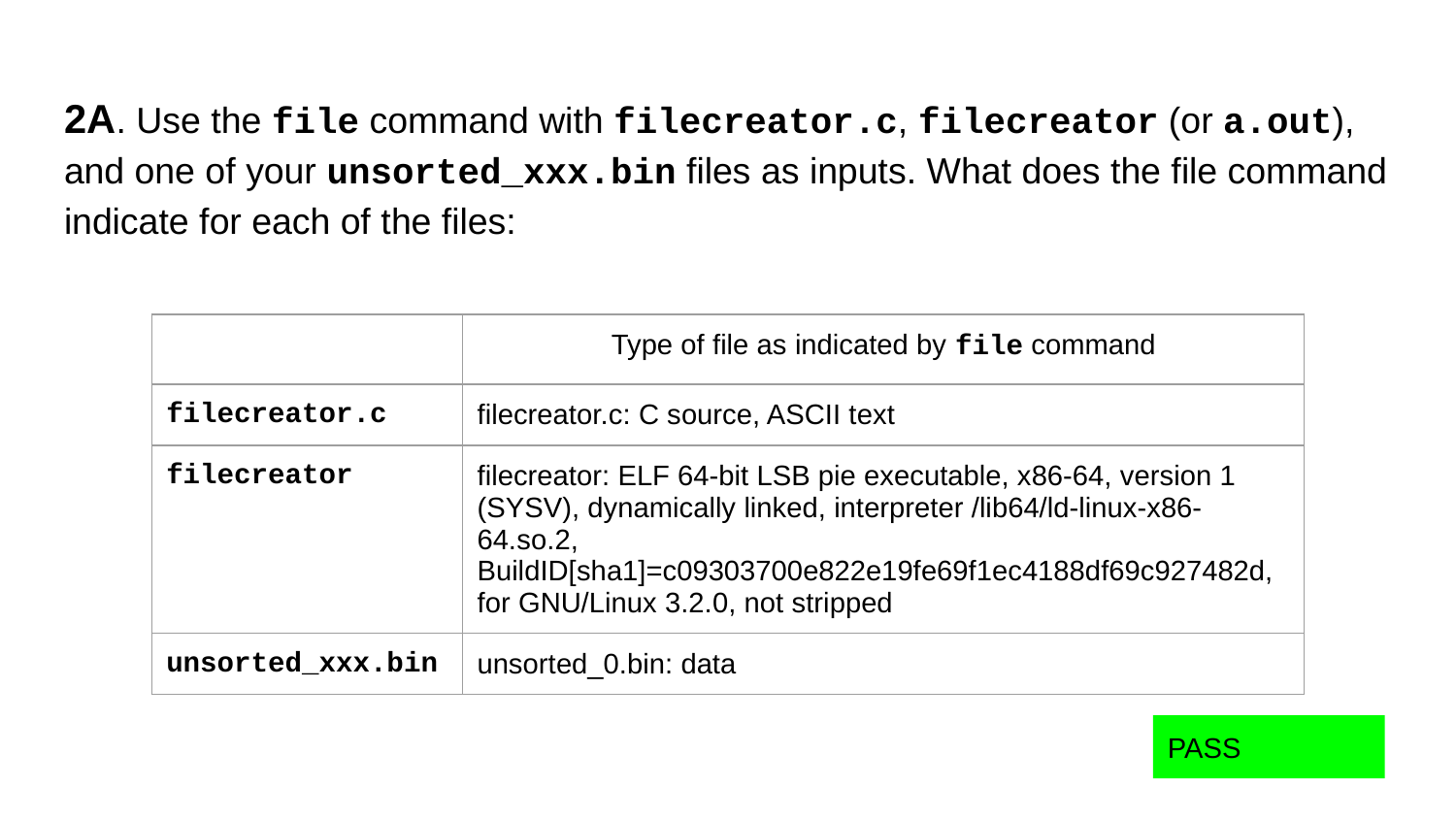

# 2A. Use the file command with filecreator.c, filecreator (or a.out), and one of your unsorted_xxx.bin files as inputs. What does the file command indicate for each of the files:

|  | Type of file as indicated by file command |
| --- | --- |
| filecreator.c | filecreator.c: C source, ASCII text |
| filecreator | filecreator: ELF 64-bit LSB pie executable, x86-64, version 1 (SYSV), dynamically linked, interpreter /lib64/ld-linux-x86-64.so.2, BuildID[sha1]=c09303700e822e19fe69f1ec4188df69c927482d, for GNU/Linux 3.2.0, not stripped |
| unsorted\_xxx.bin | unsorted\_0.bin: data |
PASS